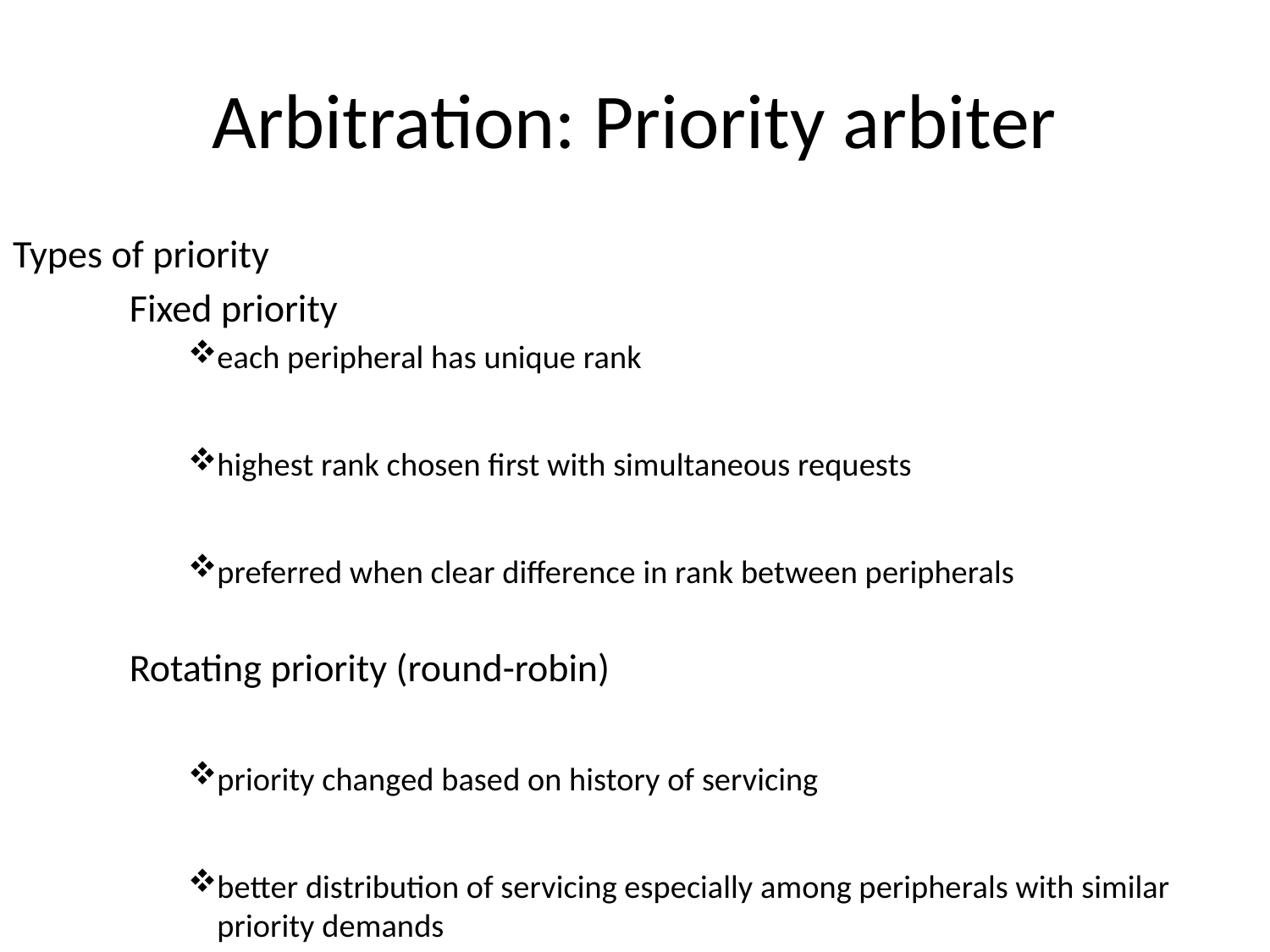

# Arbitration: Priority arbiter
Types of priority
Fixed priority
each peripheral has unique rank

highest rank chosen first with simultaneous requests

preferred when clear difference in rank between peripherals

Rotating priority (round-robin)

priority changed based on history of servicing

better distribution of servicing especially among peripherals with similar priority demands